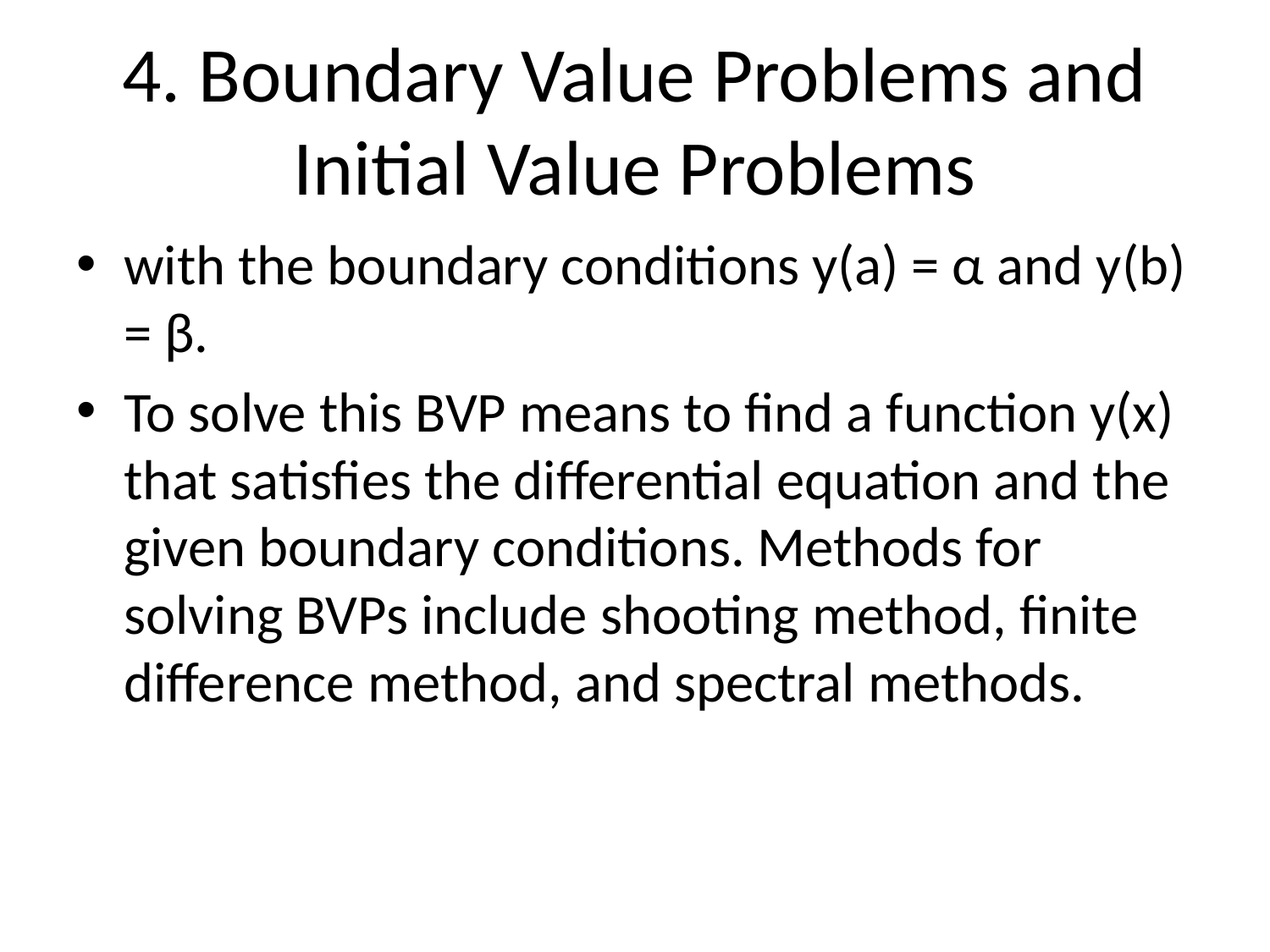

# 4. Boundary Value Problems and Initial Value Problems
with the boundary conditions y(a) = α and y(b) = β.
To solve this BVP means to find a function y(x) that satisfies the differential equation and the given boundary conditions. Methods for solving BVPs include shooting method, finite difference method, and spectral methods.